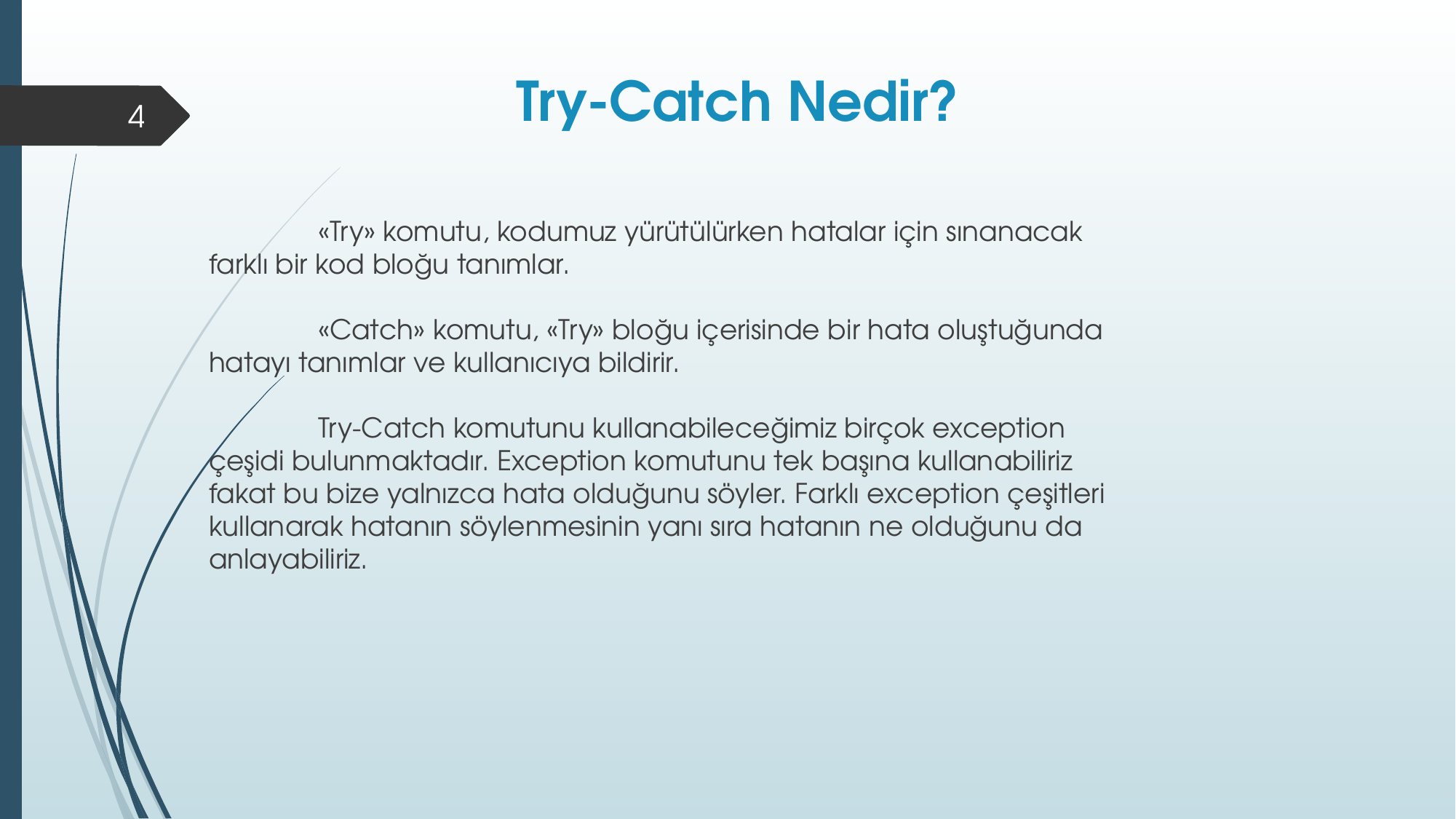

# Try-Catch Nedir?
4

	«Try» komutu, kodumuz yürütülürken hatalar için sınanacak farklı bir kod bloğu tanımlar.

	«Catch» komutu, «Try» bloğu içerisinde bir hata oluştuğunda hatayı tanımlar ve kullanıcıya bildirir.

	Try-Catch komutunu kullanabileceğimiz birçok exception çeşidi bulunmaktadır. Exception komutunu tek başına kullanabiliriz fakat bu bize yalnızca hata olduğunu söyler. Farklı exception çeşitleri kullanarak hatanın söylenmesinin yanı sıra hatanın ne olduğunu da anlayabiliriz.